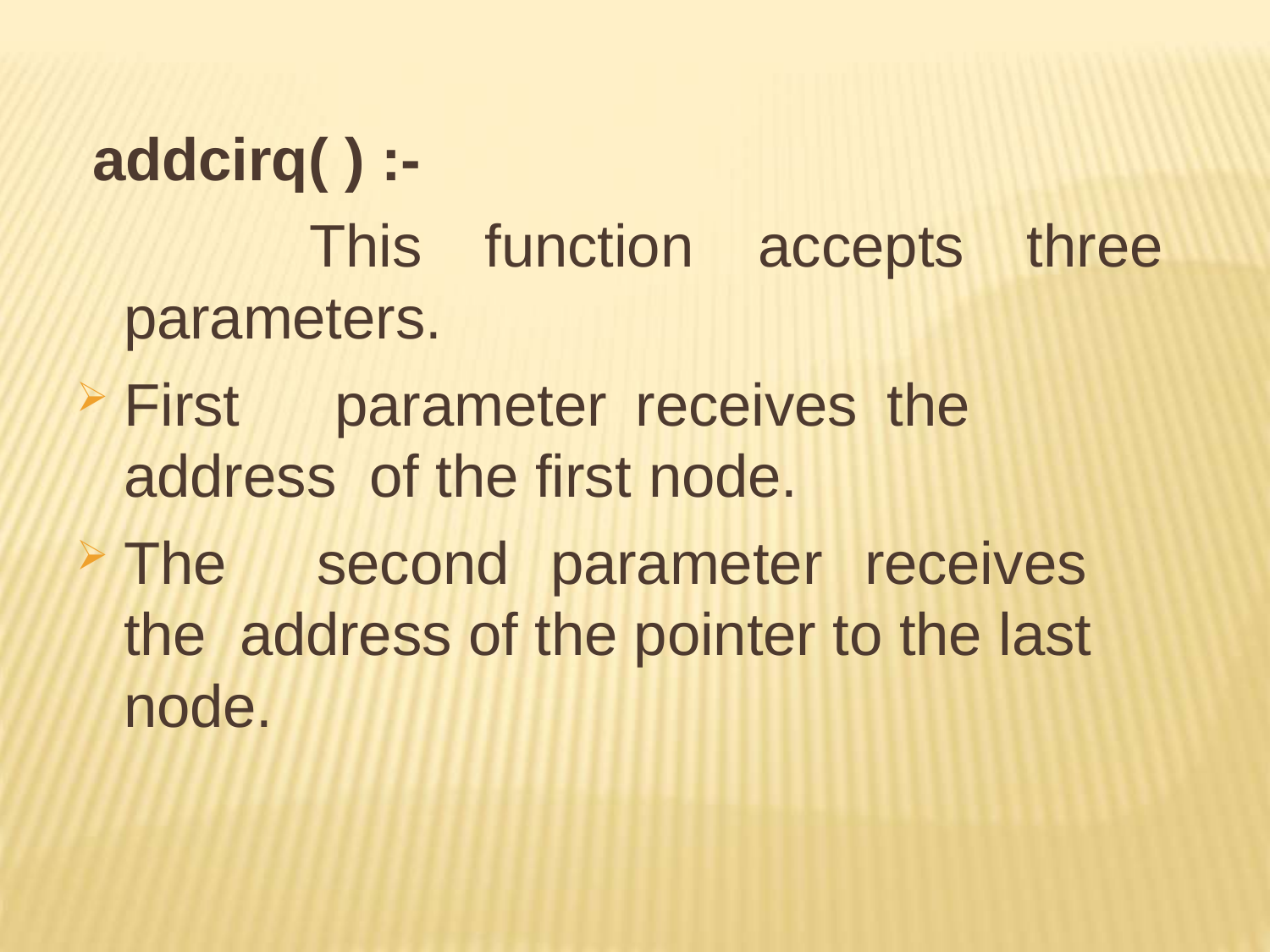

addcirq( ) :-
This  parameters.
function	accepts	three
First	parameter	receives	the	address  of the first node.
The	second	parameter	receives	the  address of the pointer to the last node.